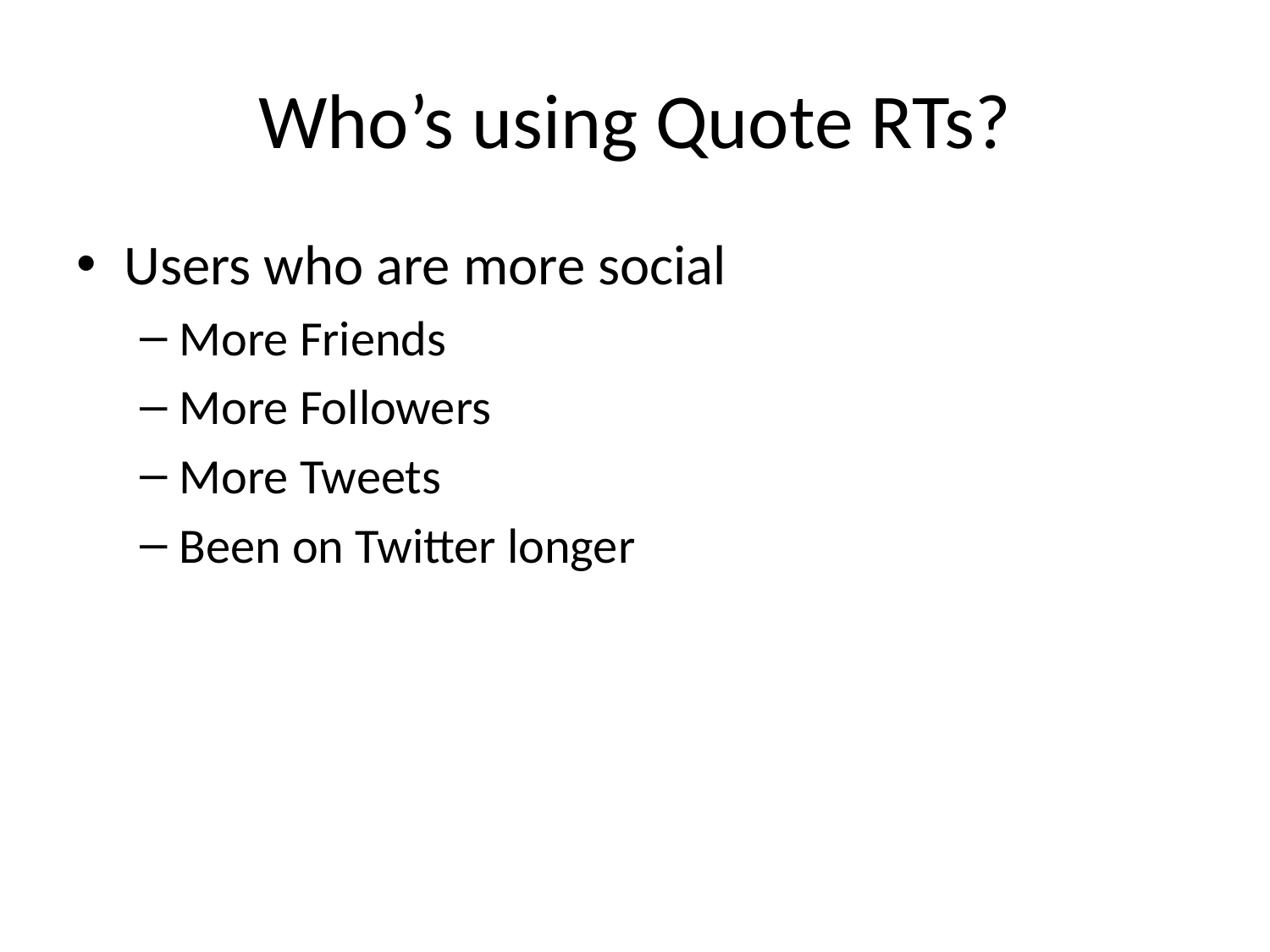

# Who’s using Quote RTs?
Users who are more social
More Friends
More Followers
More Tweets
Been on Twitter longer